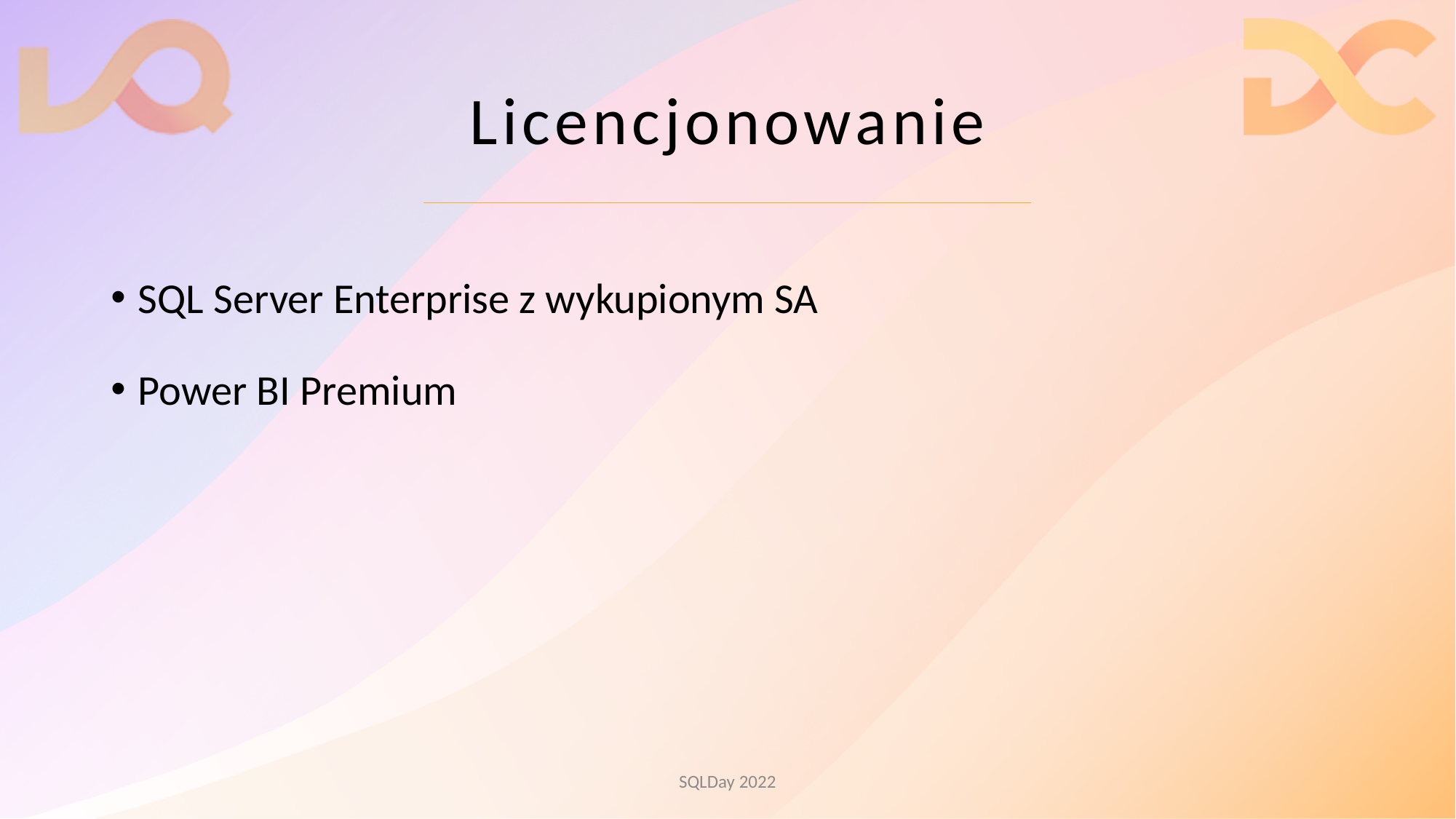

# Licencjonowanie
SQL Server Enterprise z wykupionym SA
Power BI Premium

SQLDay 2022